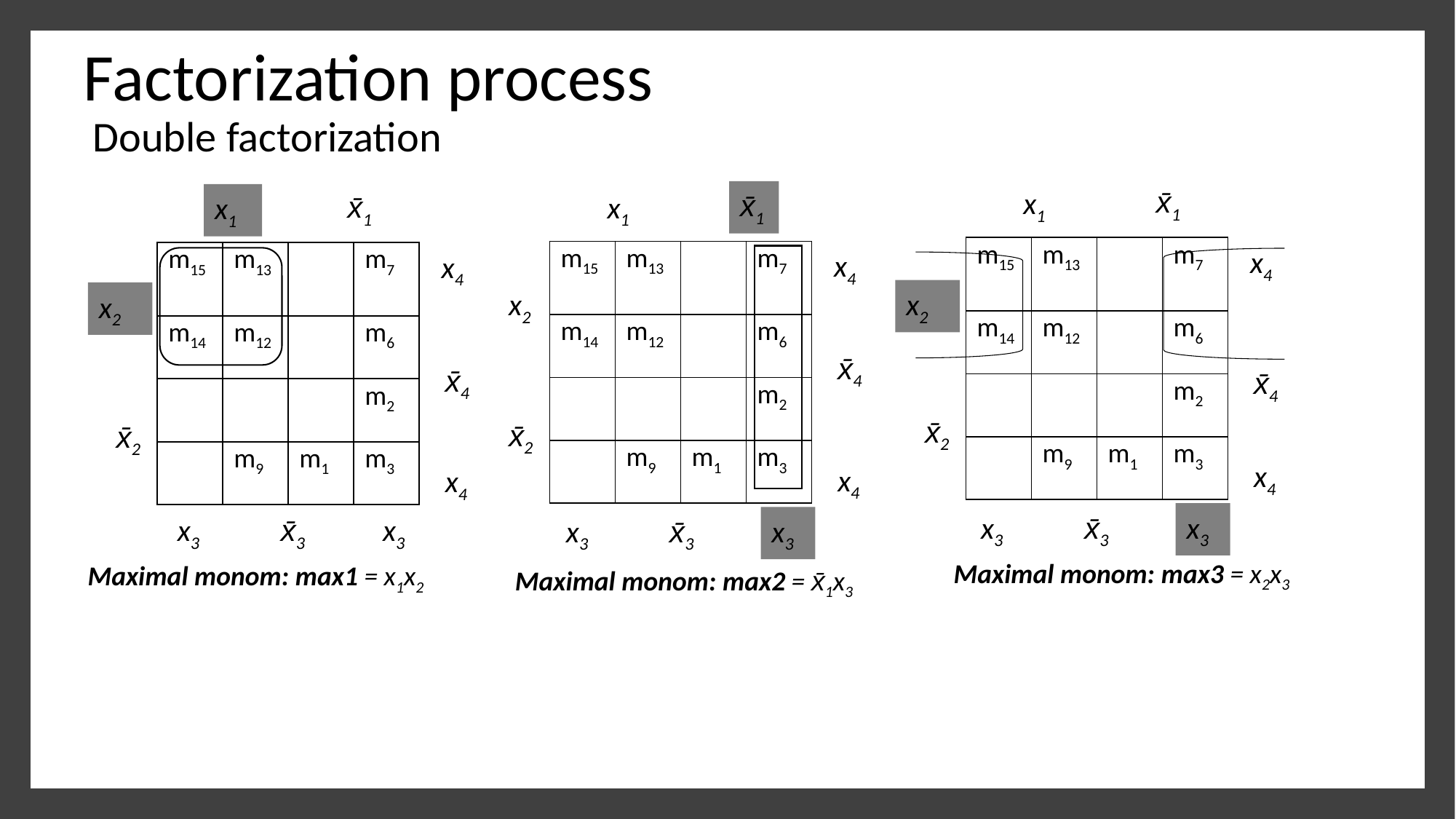

# Factorization process  Double factorization

x̄1
x1​
x̄1
x̄1
x1​
x1​

| m15​ | m13​ | ​ | m7​ |
| --- | --- | --- | --- |
| m14​ | m12​ | ​ | m6​ |
| ​ | ​ | ​ | m2​ |
| ​ | m9​ | m1​ | m3​ |
x4
| m15​ | m13​ | ​ | m7​ |
| --- | --- | --- | --- |
| m14​ | m12​ | ​ | m6​ |
| ​ | ​ | ​ | m2​ |
| ​ | m9​ | m1​ | m3​ |
x4
| m15​ | m13​ | ​ | m7​ |
| --- | --- | --- | --- |
| m14​ | m12​ | ​ | m6​ |
| ​ | ​ | ​ | m2​ |
| ​ | m9​ | m1​ | m3​ |
x4

x2​
x2​
x2​
x̄4
x̄4
x̄4
x̄2
x̄2
x̄2
x4
x4
x4
x3​
x̄3
x3
x̄3
x3
x3​
x3​
x̄3
x3
Maximal monom: max3 = x2x3
Maximal monom: max1 = x1x2
Maximal monom: max2 = x̄1x3